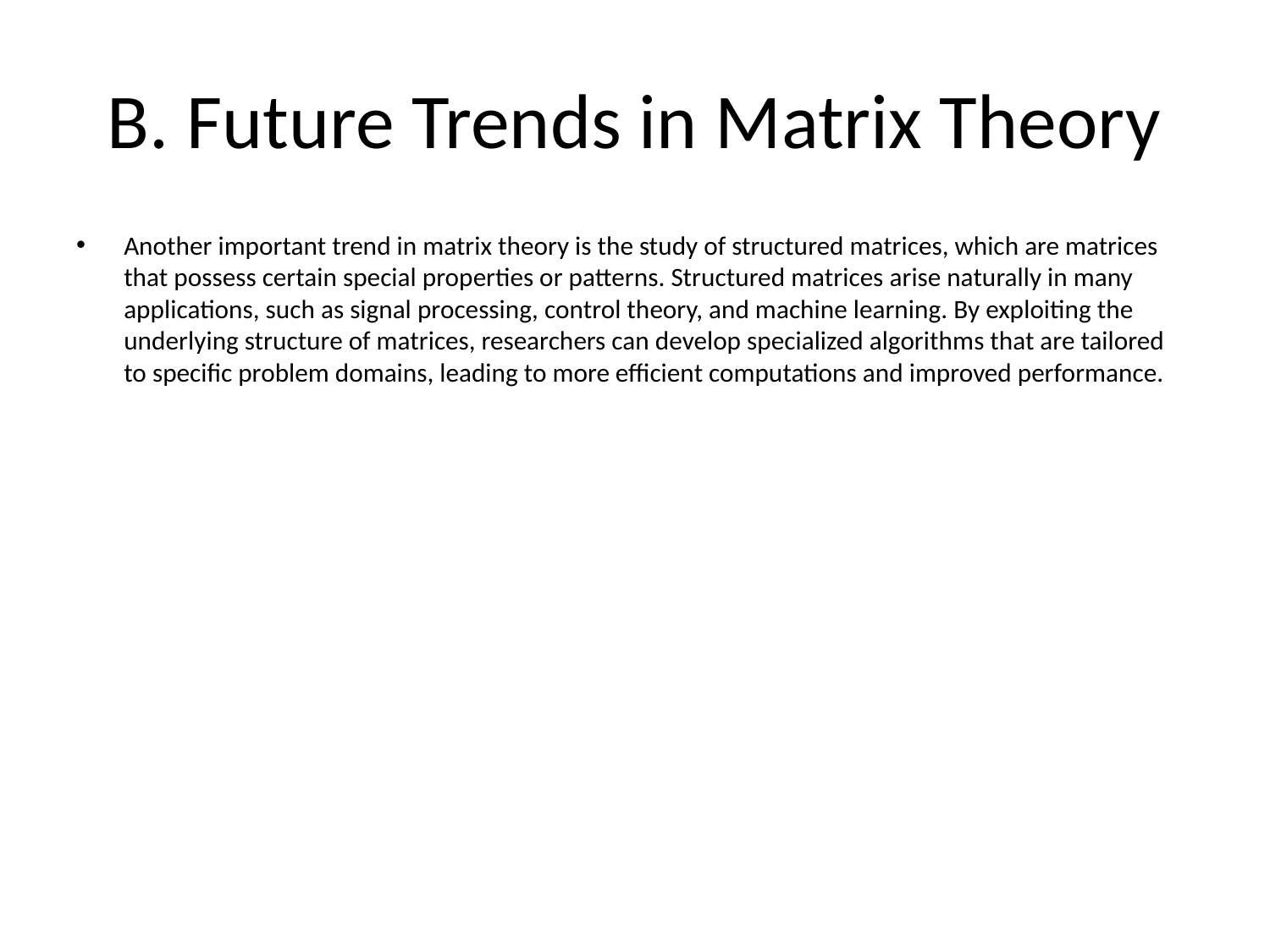

# B. Future Trends in Matrix Theory
Another important trend in matrix theory is the study of structured matrices, which are matrices that possess certain special properties or patterns. Structured matrices arise naturally in many applications, such as signal processing, control theory, and machine learning. By exploiting the underlying structure of matrices, researchers can develop specialized algorithms that are tailored to specific problem domains, leading to more efficient computations and improved performance.